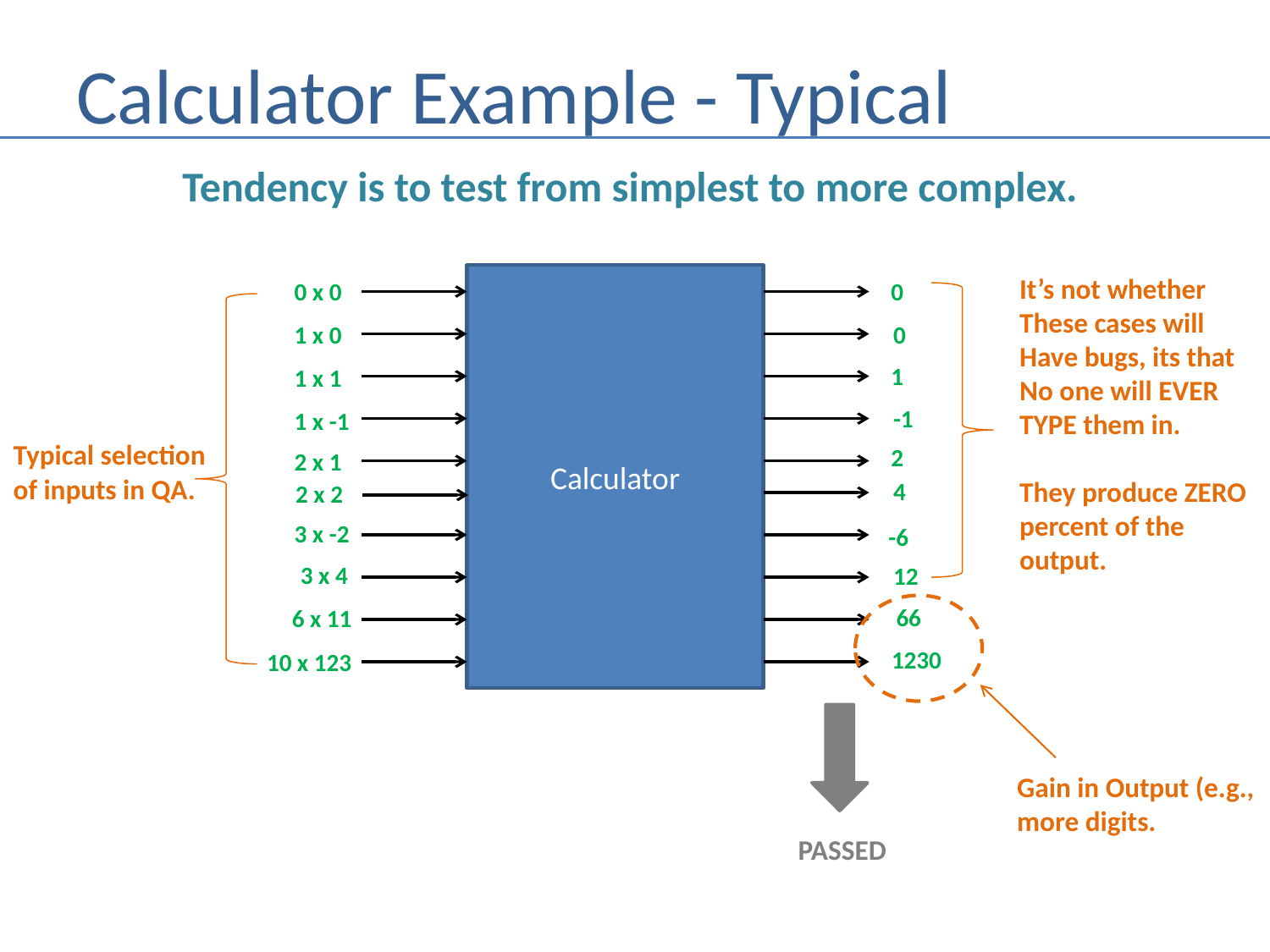

# Calculator Example - Typical
Tendency is to test from simplest to more complex.
Calculator
It’s not whether
These cases will
Have bugs, its that
No one will EVER
TYPE them in.

They produce ZERO
percent of the
output.
0 x 0
0

1 x 0
0
1
1 x 1
-1
1 x -1
Typical selection
of inputs in QA.
2
2 x 1
4
2 x 2
3 x -2
-6
3 x 4
12

66
6 x 11
1230
10 x 123

Gain in Output (e.g.,
more digits.
PASSED